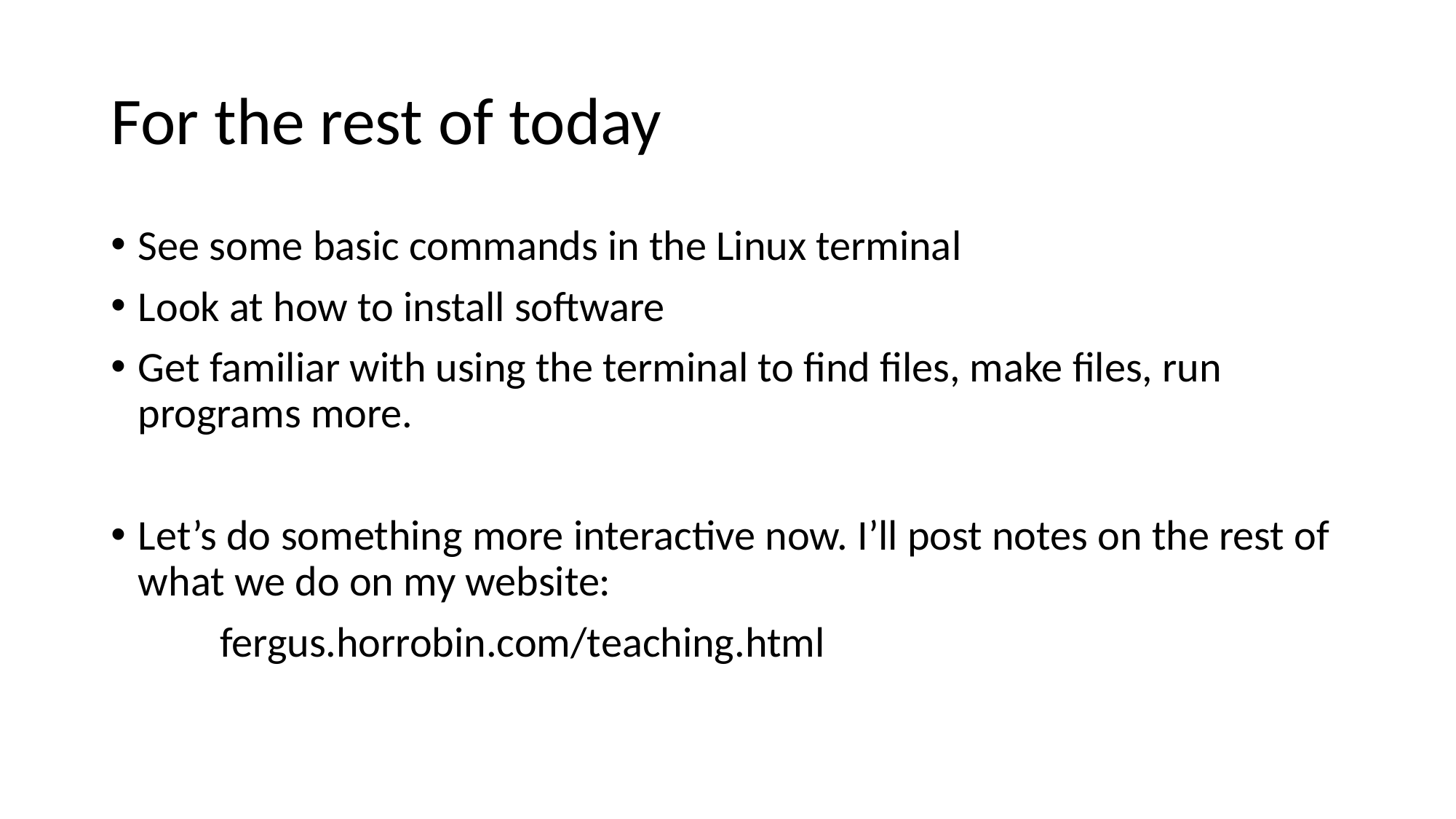

# For the rest of today
See some basic commands in the Linux terminal
Look at how to install software
Get familiar with using the terminal to find files, make files, run programs more.

Let’s do something more interactive now. I’ll post notes on the rest of what we do on my website:
	fergus.horrobin.com/teaching.html